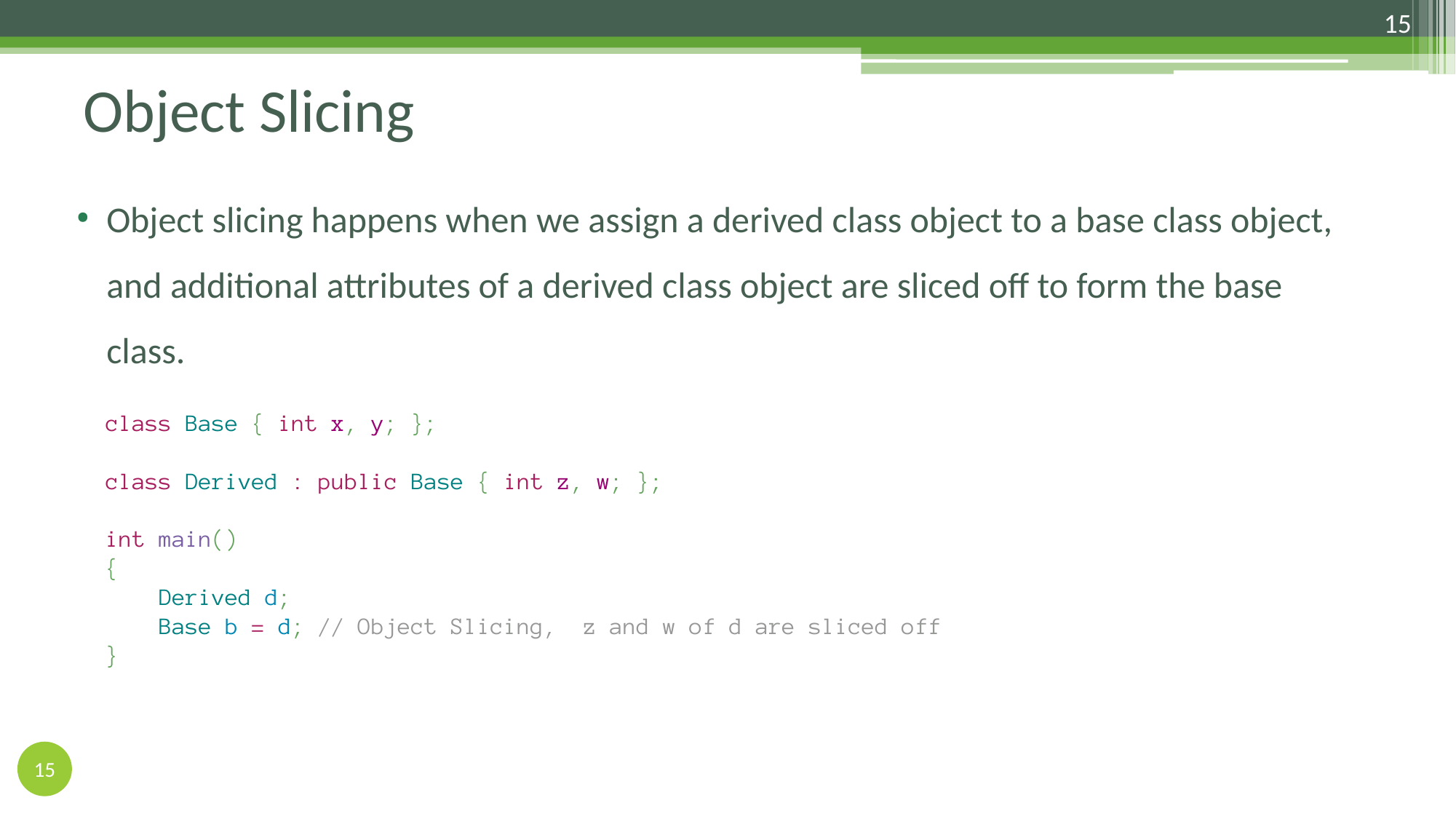

15
Object Slicing
Object slicing happens when we assign a derived class object to a base class object, and additional attributes of a derived class object are sliced off to form the base class.
class Base { int x, y; };
class Derived : public Base { int z, w; };
int main()
{
    Derived d;
    Base b = d; // Object Slicing,  z and w of d are sliced off
}